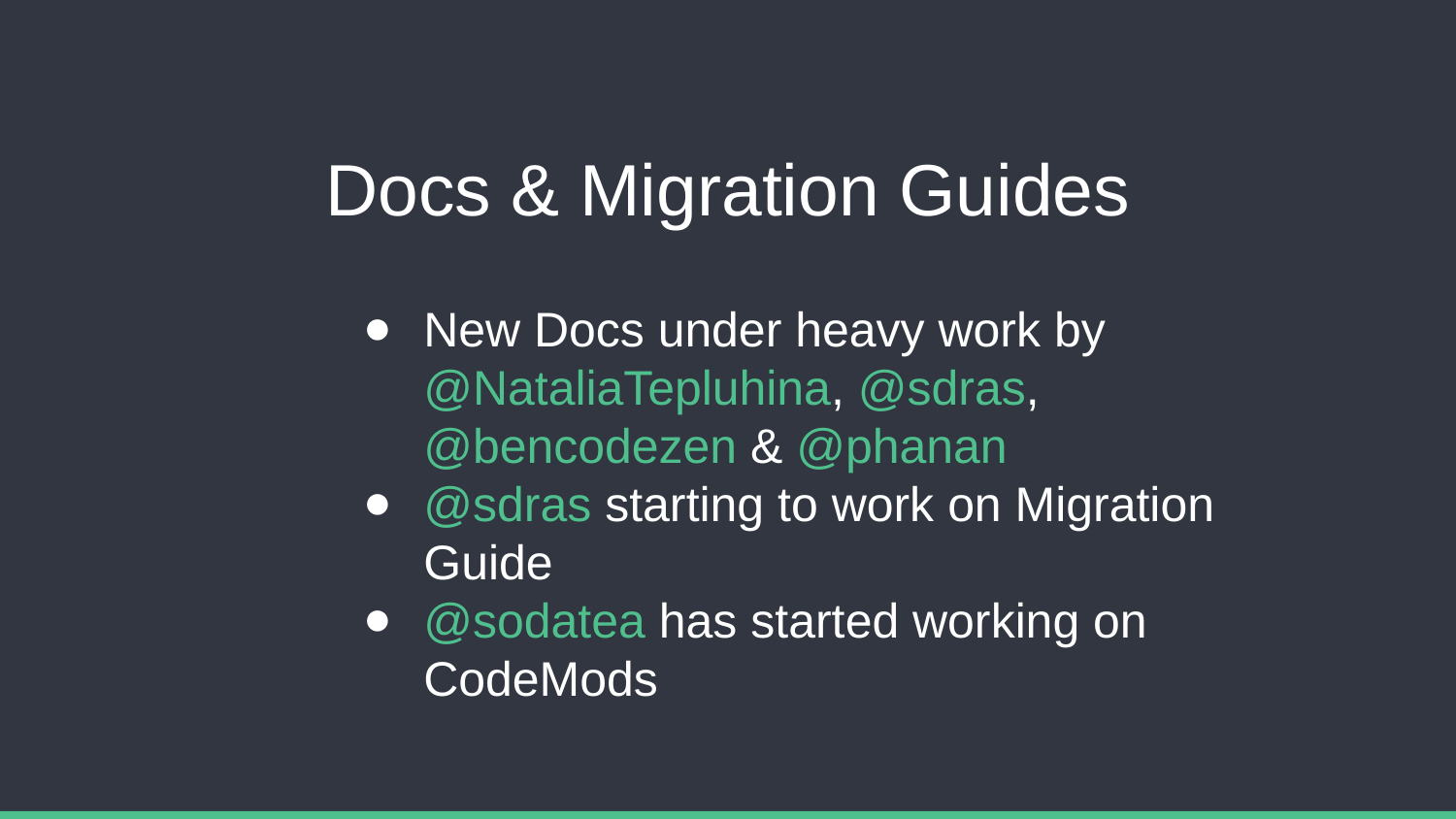

# Docs & Migration Guides
New Docs under heavy work by @NataliaTepluhina, @sdras, @bencodezen & @phanan
@sdras starting to work on Migration Guide
@sodatea has started working on CodeMods